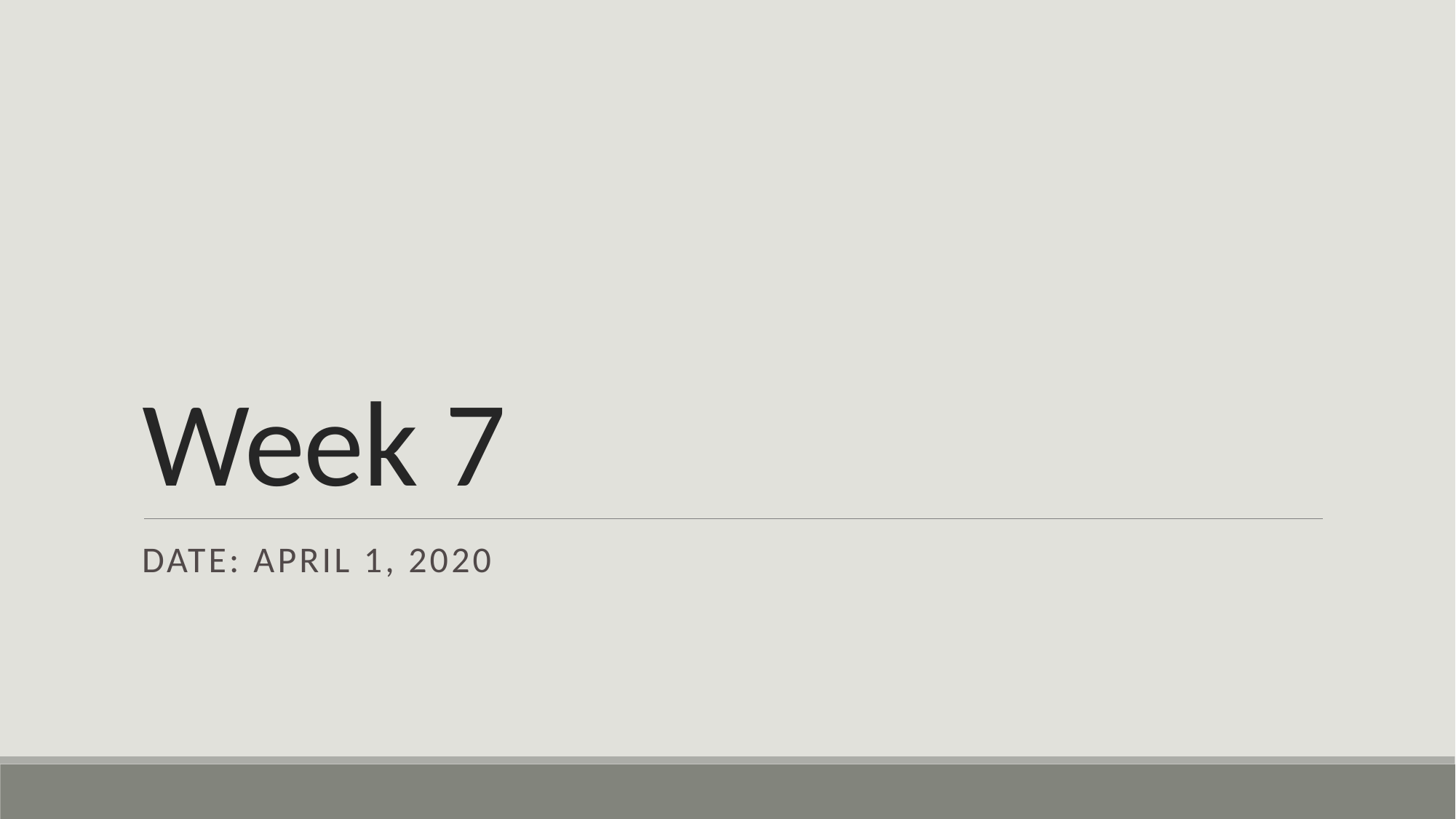

# Week 7
Date: April 1, 2020